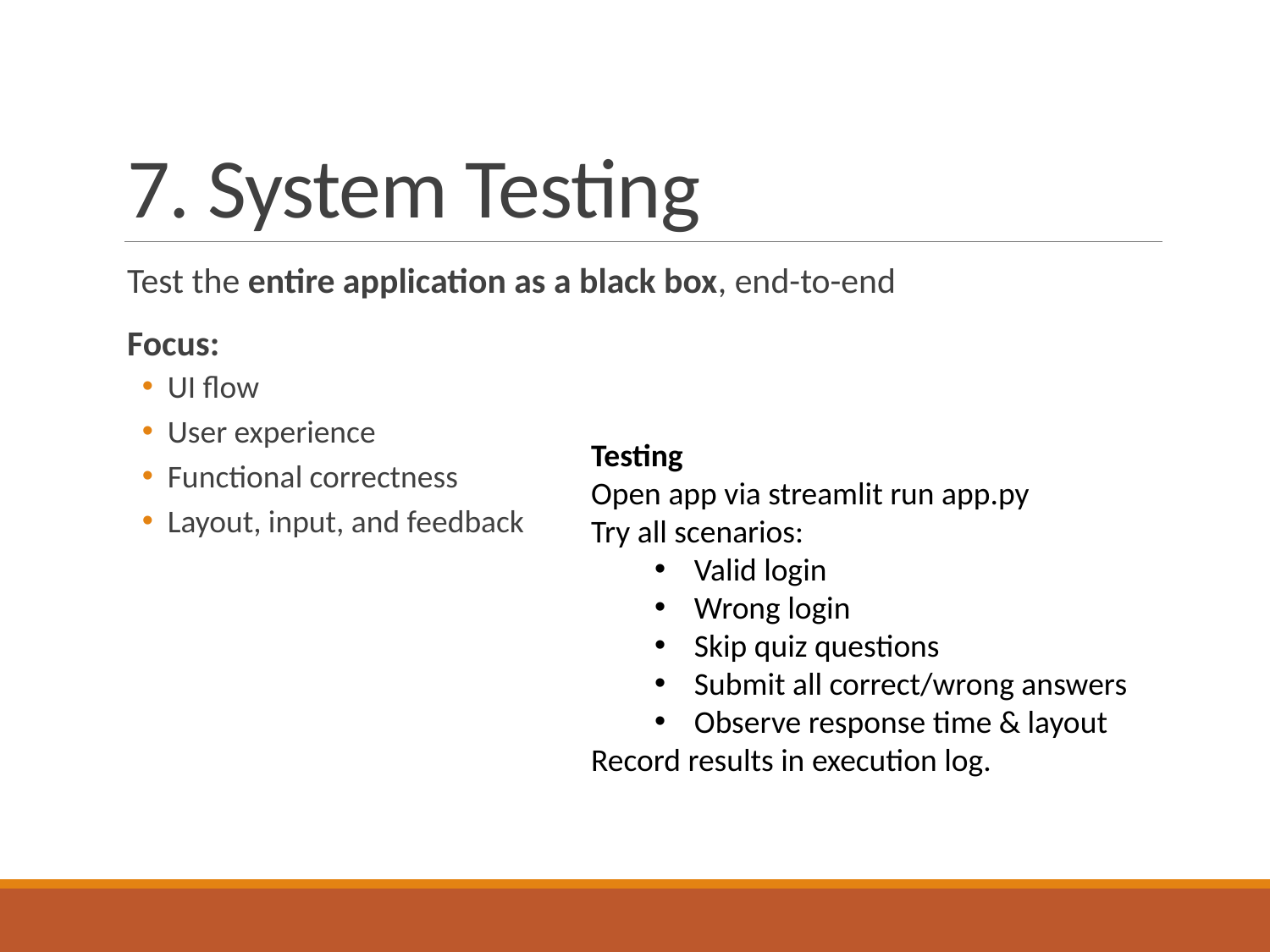

# 7. System Testing
Test the entire application as a black box, end-to-end
Focus:
UI flow
User experience
Functional correctness
Layout, input, and feedback
Testing
Open app via streamlit run app.py
Try all scenarios:
Valid login
Wrong login
Skip quiz questions
Submit all correct/wrong answers
Observe response time & layout
Record results in execution log.